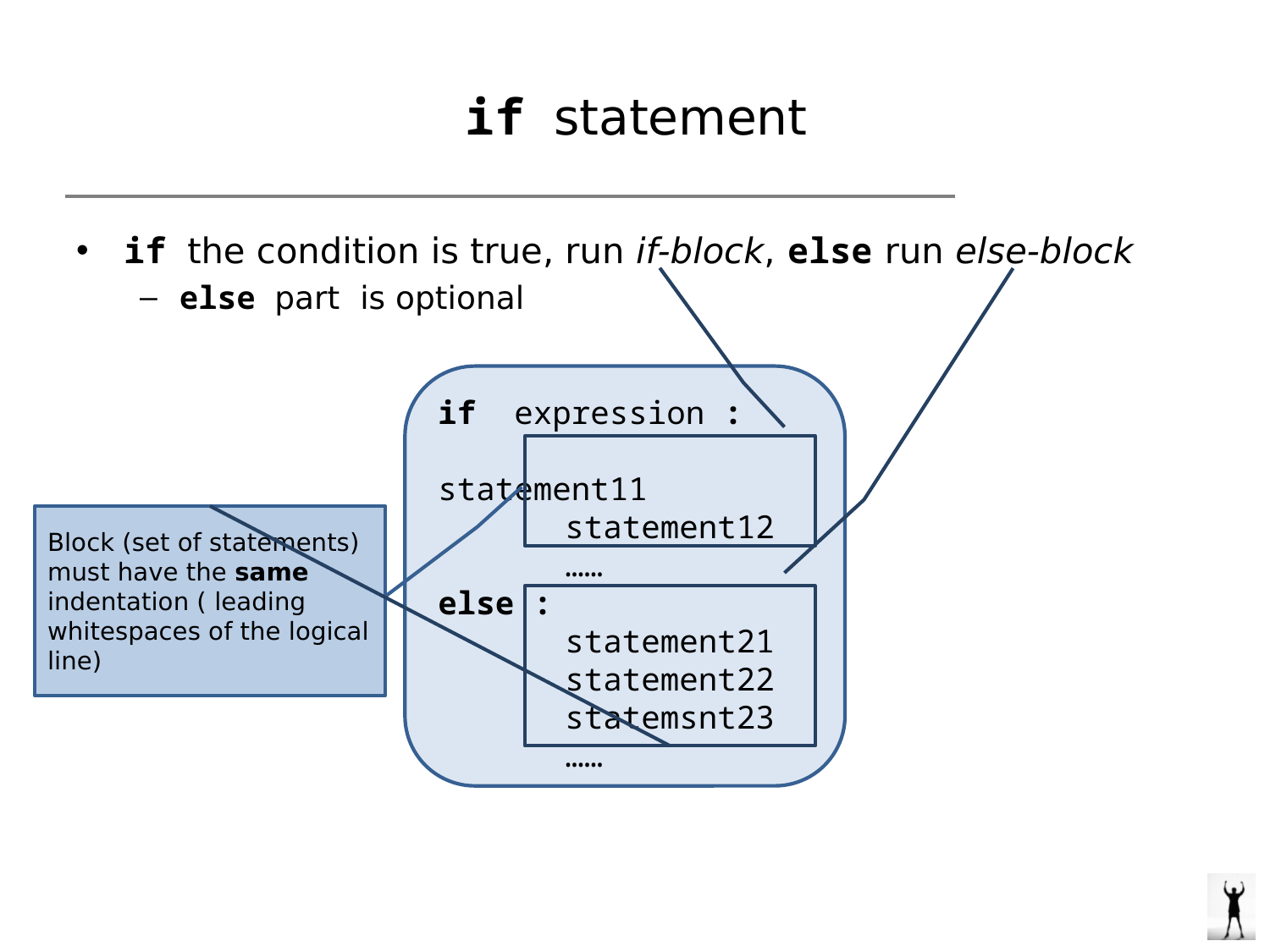

# if statement
if the condition is true, run if-block, else run else-block
else part  is optional

if  expression : 		statement11
	statement12
	……
else :			statement21	statement22
	statemsnt23
	……

Block (set of statements) must have the same indentation ( leading whitespaces of the logical line)